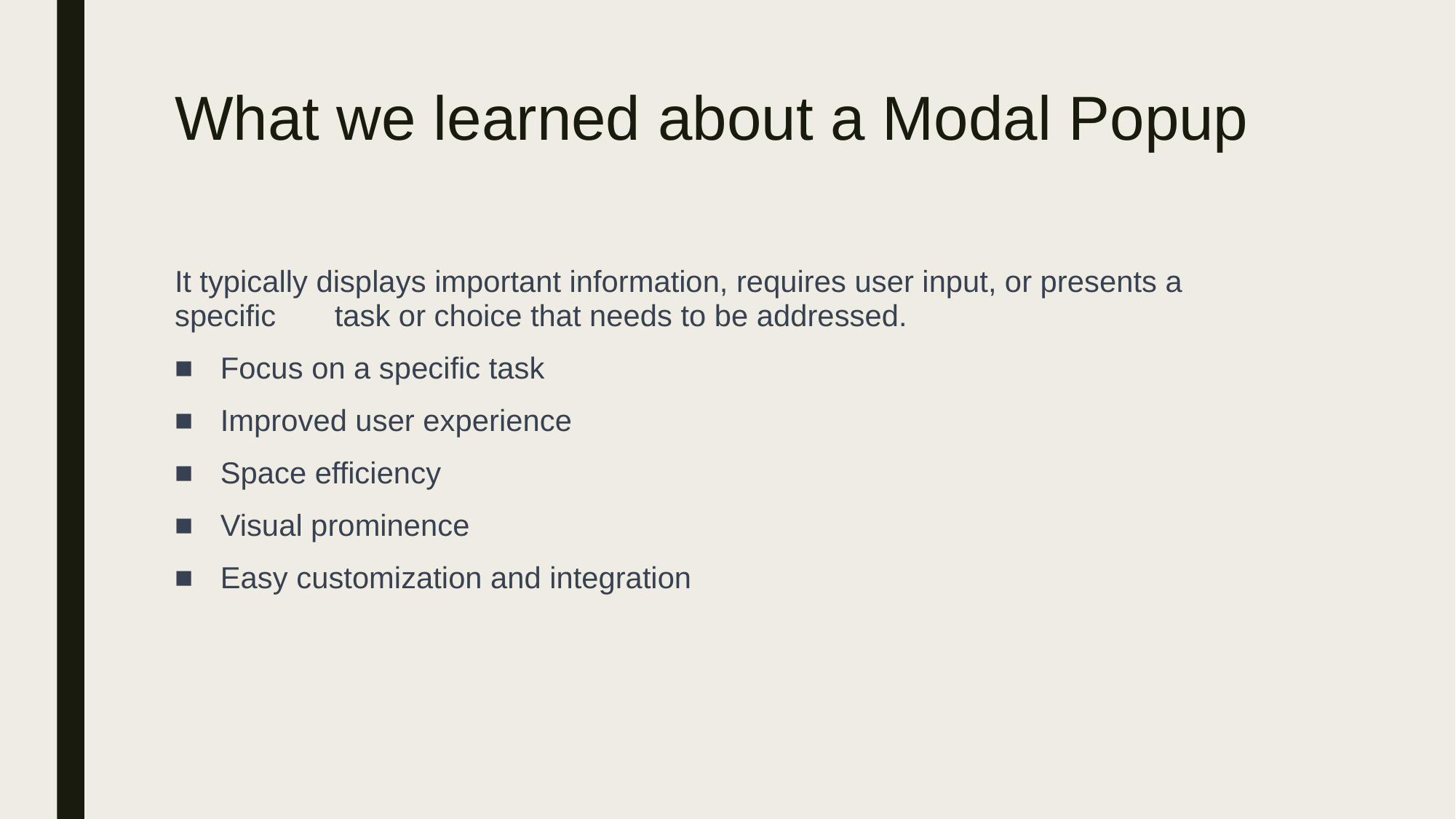

# What we learned about a Modal Popup
It typically displays important information, requires user input, or presents a specific       task or choice that needs to be addressed.
Focus on a specific task
Improved user experience
Space efficiency
Visual prominence
Easy customization and integration